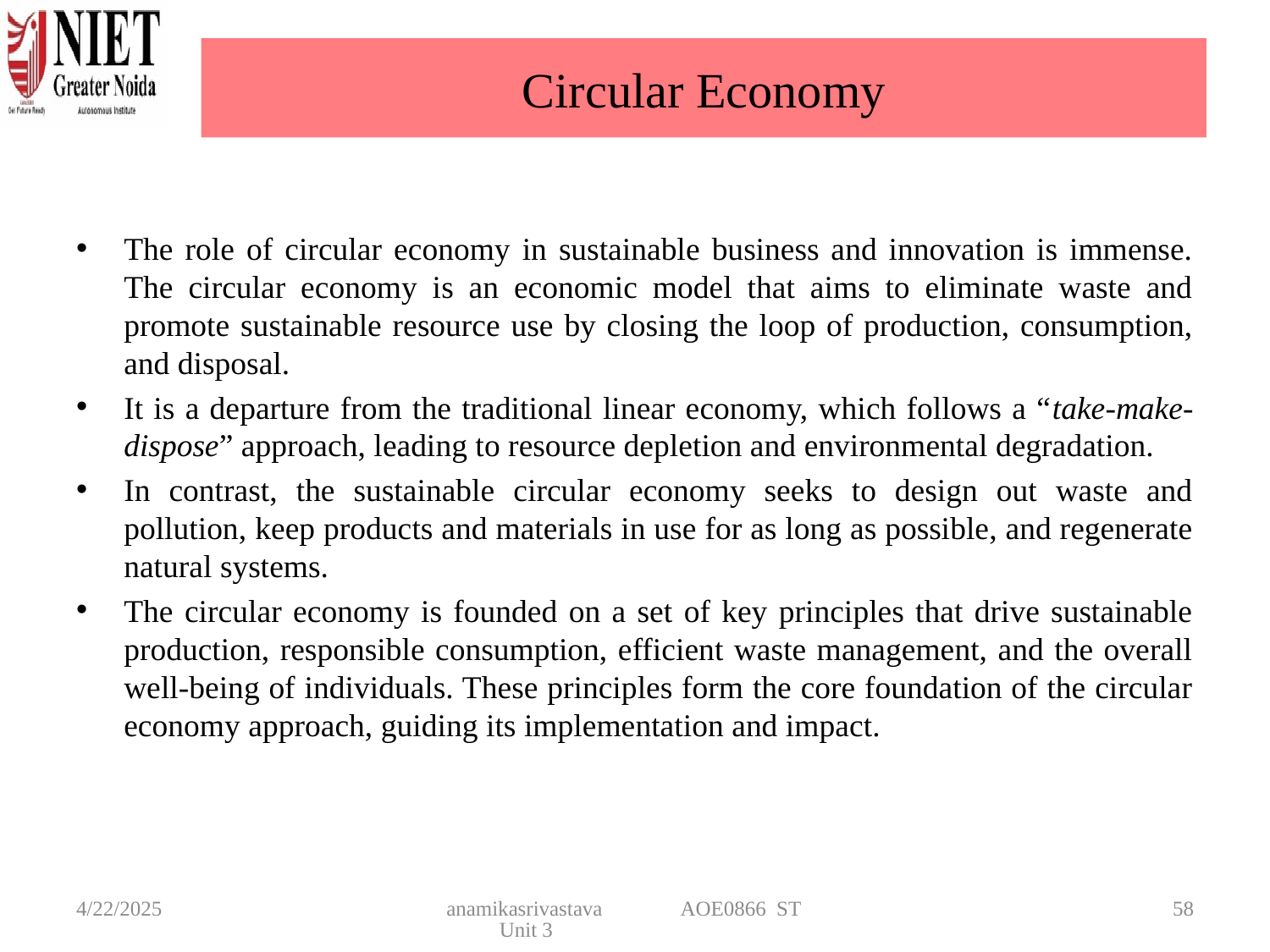

# Circular Economy
The role of circular economy in sustainable business and innovation is immense. The circular economy is an economic model that aims to eliminate waste and promote sustainable resource use by closing the loop of production, consumption, and disposal.
It is a departure from the traditional linear economy, which follows a “take-make-dispose” approach, leading to resource depletion and environmental degradation.
In contrast, the sustainable circular economy seeks to design out waste and pollution, keep products and materials in use for as long as possible, and regenerate natural systems.
The circular economy is founded on a set of key principles that drive sustainable production, responsible consumption, efficient waste management, and the overall well-being of individuals. These principles form the core foundation of the circular economy approach, guiding its implementation and impact.

4/22/2025
anamikasrivastava               AOE0866  ST              Unit 3
58